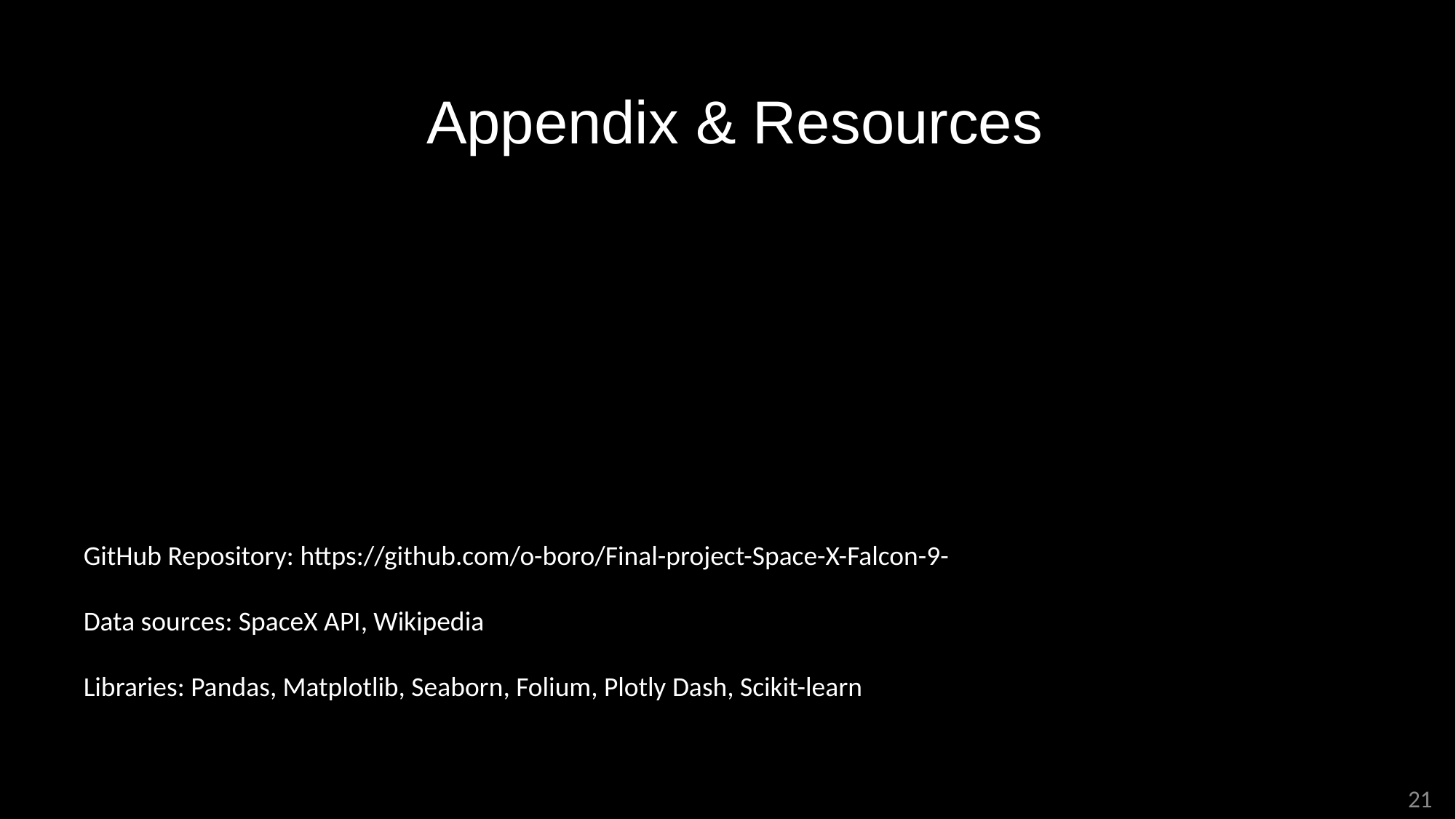

Appendix & Resources
GitHub Repository: https://github.com/o-boro/Final-project-Space-X-Falcon-9-
Data sources: SpaceX API, Wikipedia

Libraries: Pandas, Matplotlib, Seaborn, Folium, Plotly Dash, Scikit-learn
21